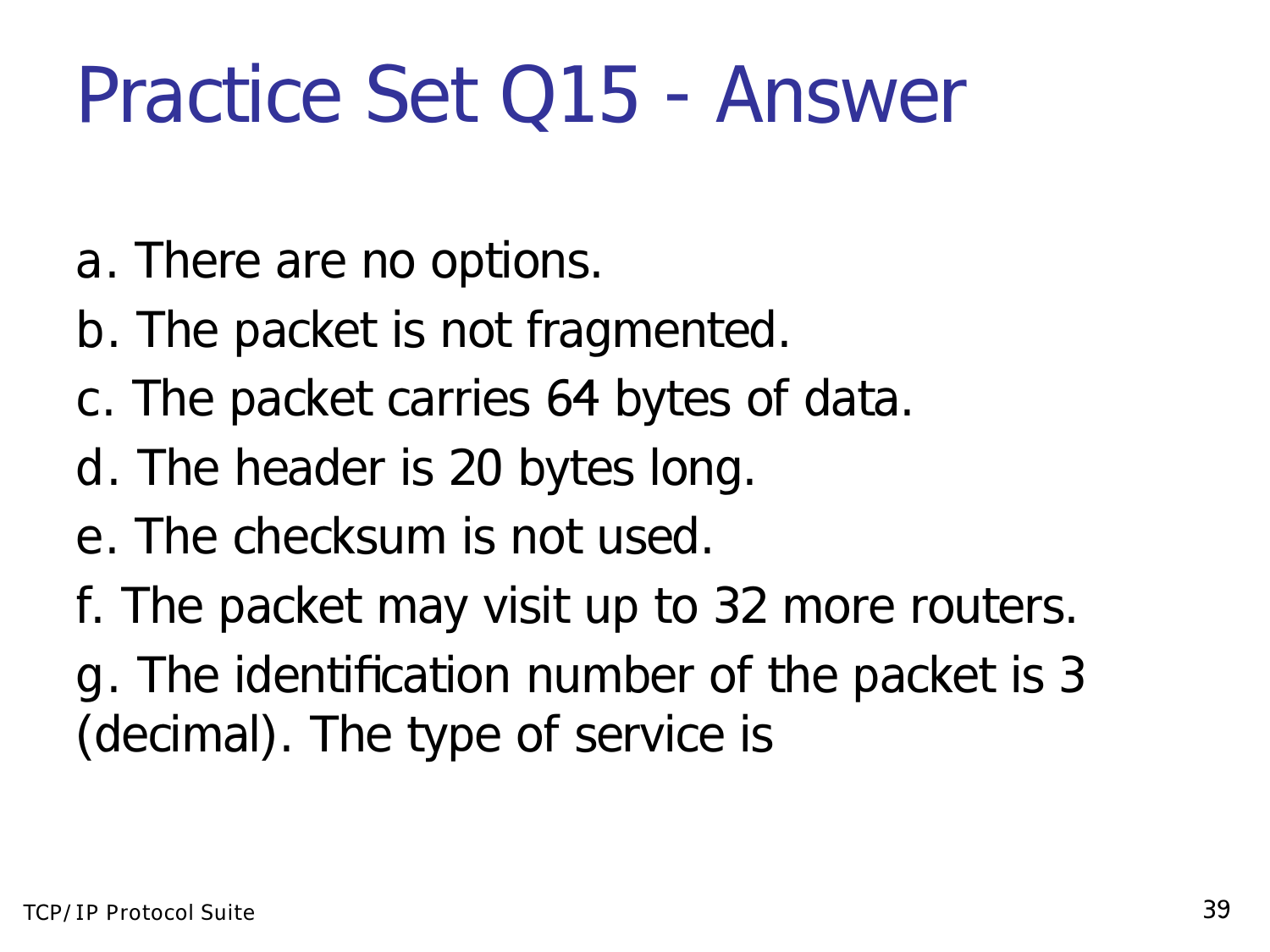

# Practice Set Q15 - Answer
a. There are no options.
b. The packet is not fragmented.
c. The packet carries 64 bytes of data.
d. The header is 20 bytes long.
e. The checksum is not used.
f. The packet may visit up to 32 more routers.
g. The identification number of the packet is 3 (decimal). The type of service is
39
TCP/IP Protocol Suite